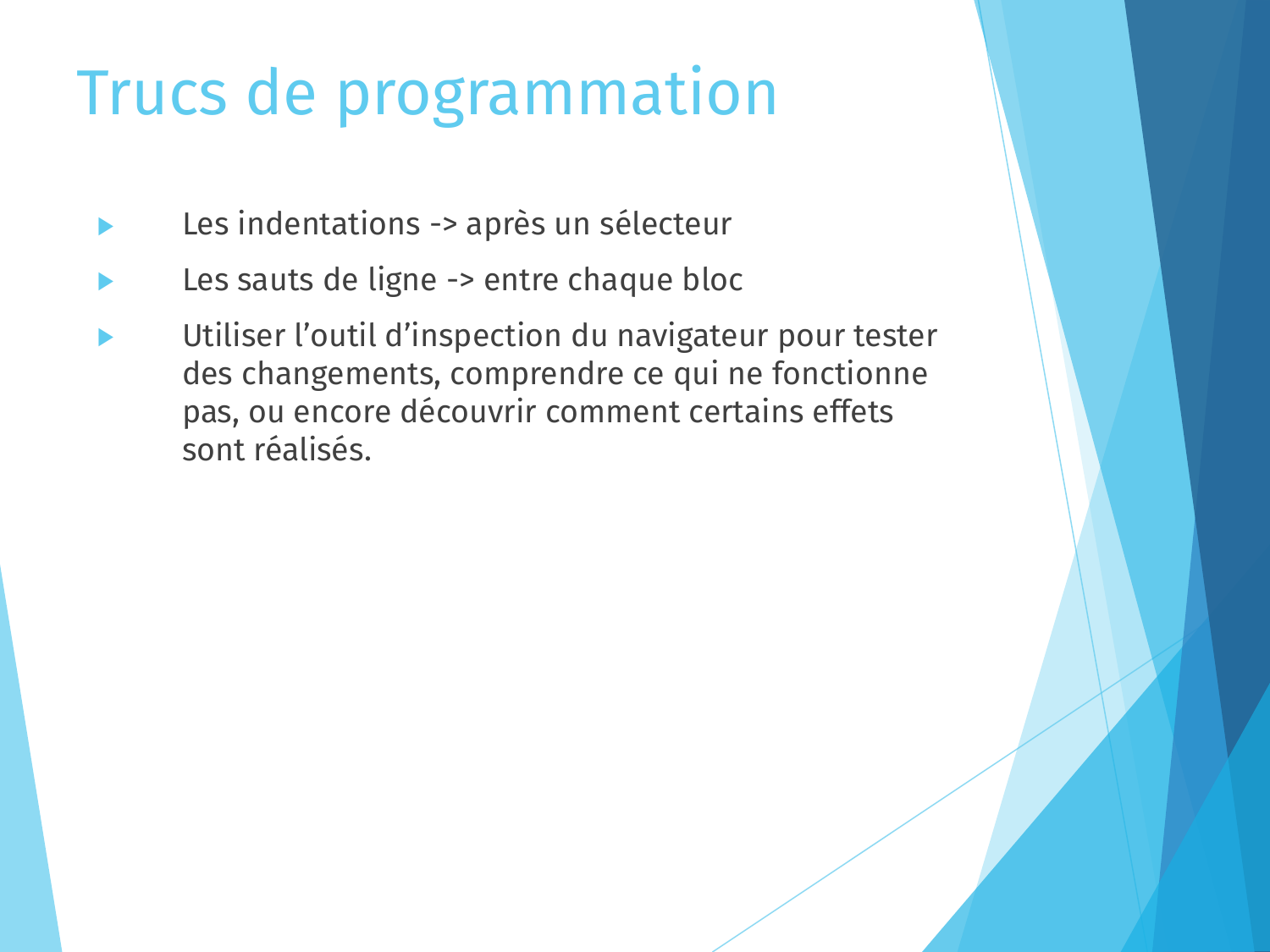

# Trucs de programmation
Les indentations -> après un sélecteur
Les sauts de ligne -> entre chaque bloc
Utiliser l’outil d’inspection du navigateur pour tester des changements, comprendre ce qui ne fonctionne pas, ou encore découvrir comment certains effets sont réalisés.